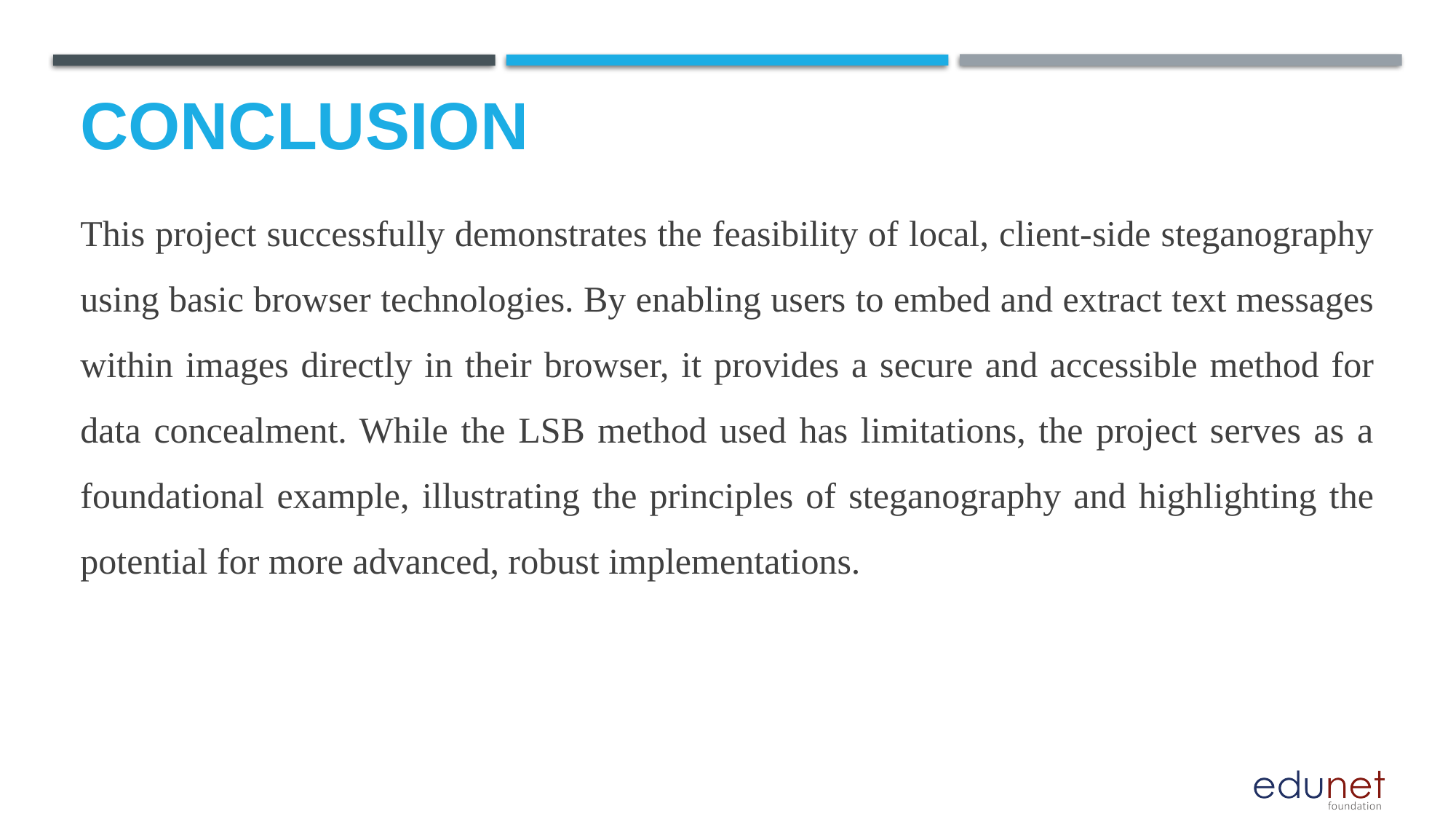

# Conclusion
This project successfully demonstrates the feasibility of local, client-side steganography using basic browser technologies. By enabling users to embed and extract text messages within images directly in their browser, it provides a secure and accessible method for data concealment. While the LSB method used has limitations, the project serves as a foundational example, illustrating the principles of steganography and highlighting the potential for more advanced, robust implementations.